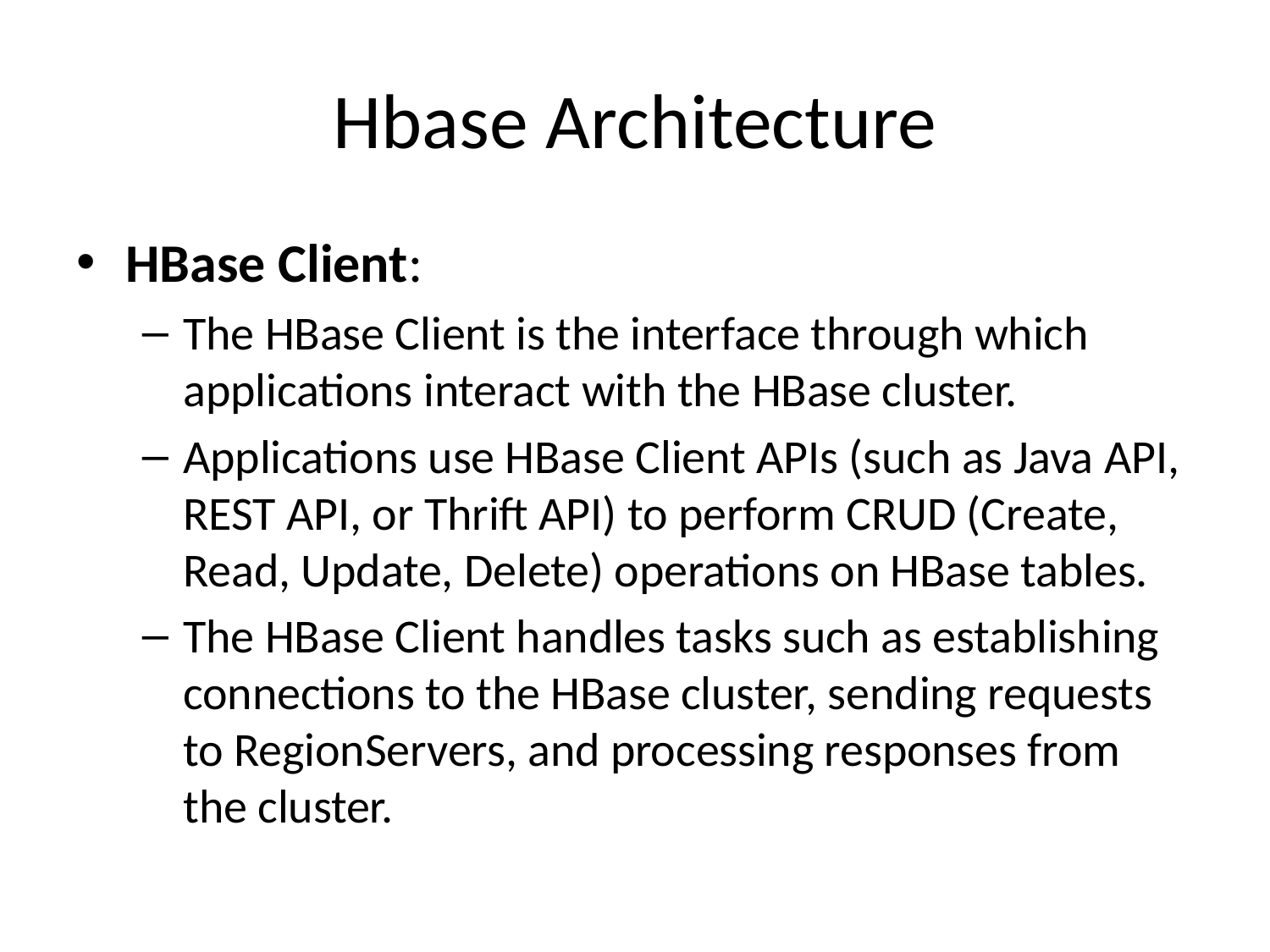

# Hbase Architecture
HBase Client:
The HBase Client is the interface through which applications interact with the HBase cluster.
Applications use HBase Client APIs (such as Java API, REST API, or Thrift API) to perform CRUD (Create, Read, Update, Delete) operations on HBase tables.
The HBase Client handles tasks such as establishing connections to the HBase cluster, sending requests to RegionServers, and processing responses from the cluster.